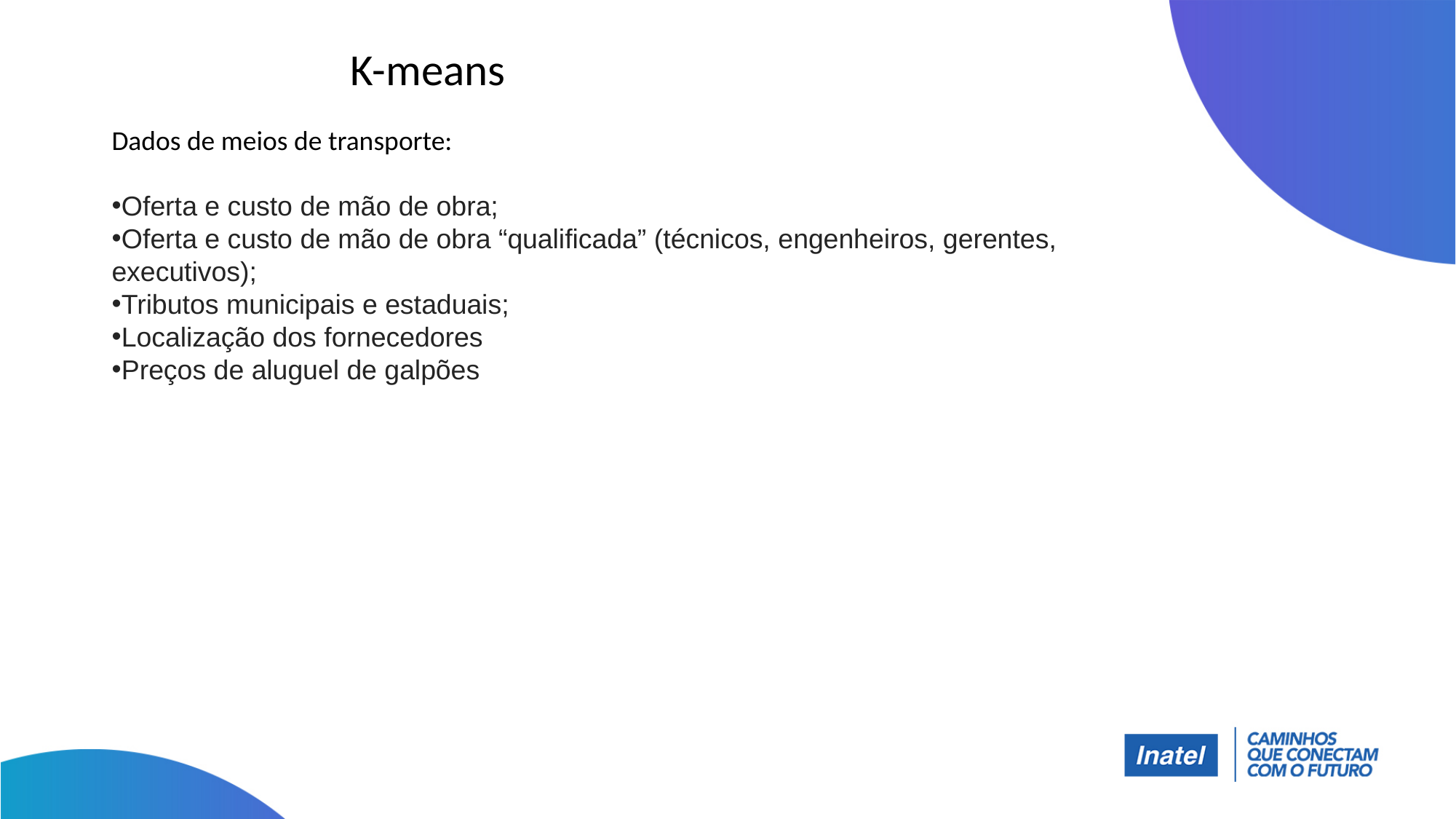

# K-means
Dados de meios de transporte:

Oferta e custo de mão de obra;
Oferta e custo de mão de obra “qualificada” (técnicos, engenheiros, gerentes, executivos);
Tributos municipais e estaduais;
Localização dos fornecedores
Preços de aluguel de galpões